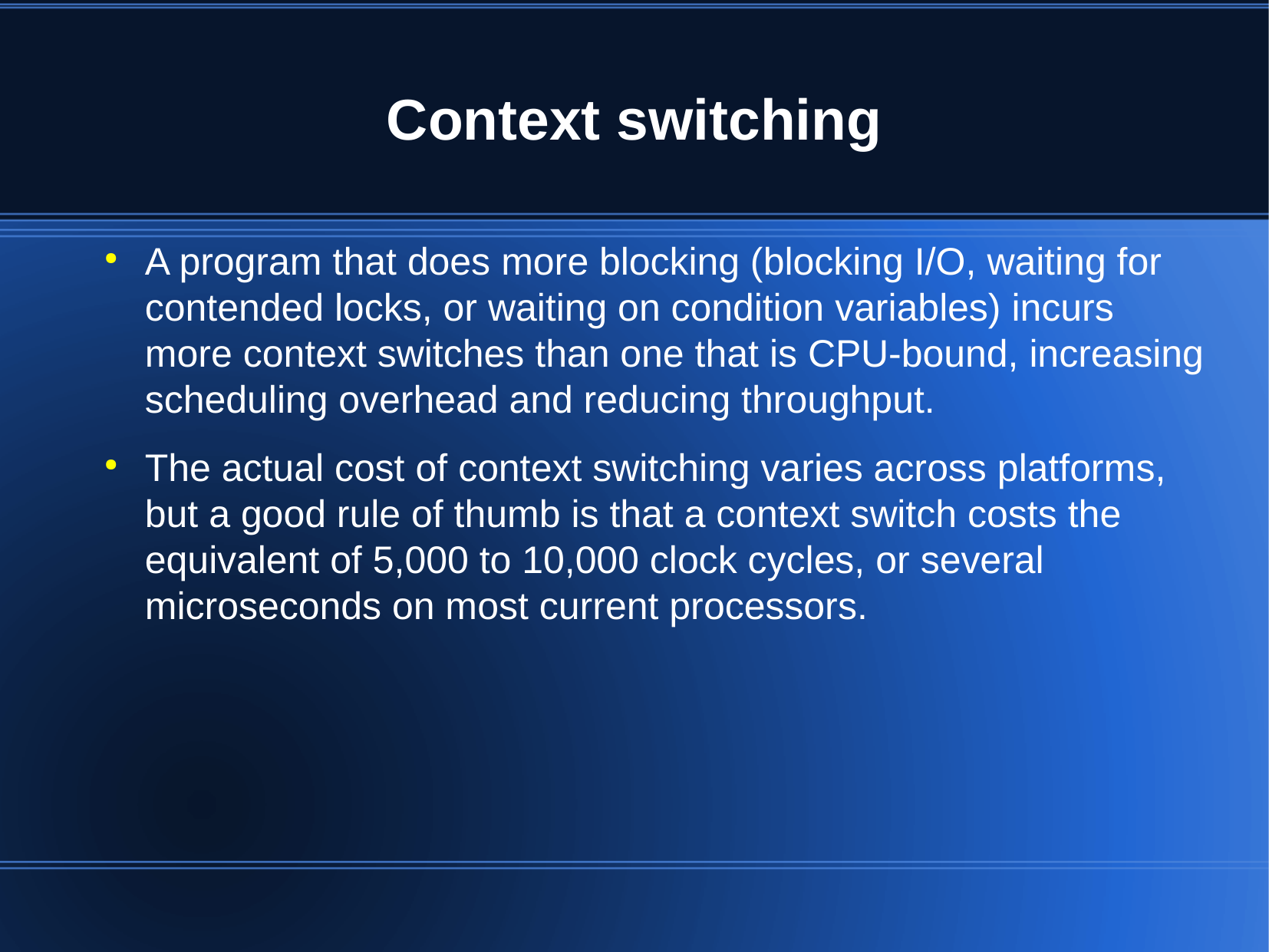

Context switching
A program that does more blocking (blocking I/O, waiting for contended locks, or waiting on condition variables) incurs more context switches than one that is CPU-bound, increasing scheduling overhead and reducing throughput.
The actual cost of context switching varies across platforms, but a good rule of thumb is that a context switch costs the equivalent of 5,000 to 10,000 clock cycles, or several microseconds on most current processors.